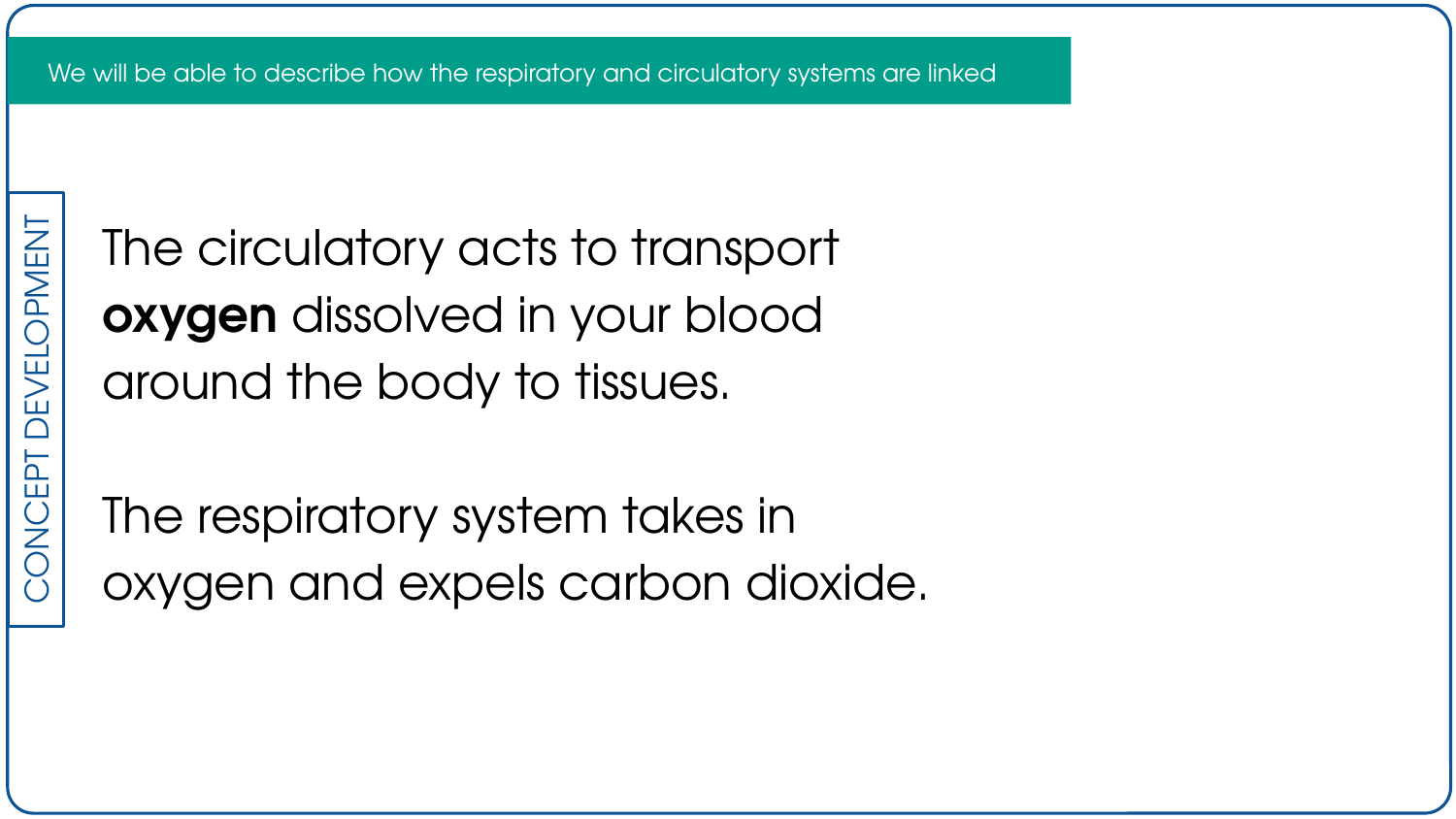

We will be able to describe how the respiratory and circulatory systems are linked

The circulatory acts to transport oxygen dissolved in your blood around the body to tissues.

The respiratory system takes in oxygen and expels carbon dioxide.